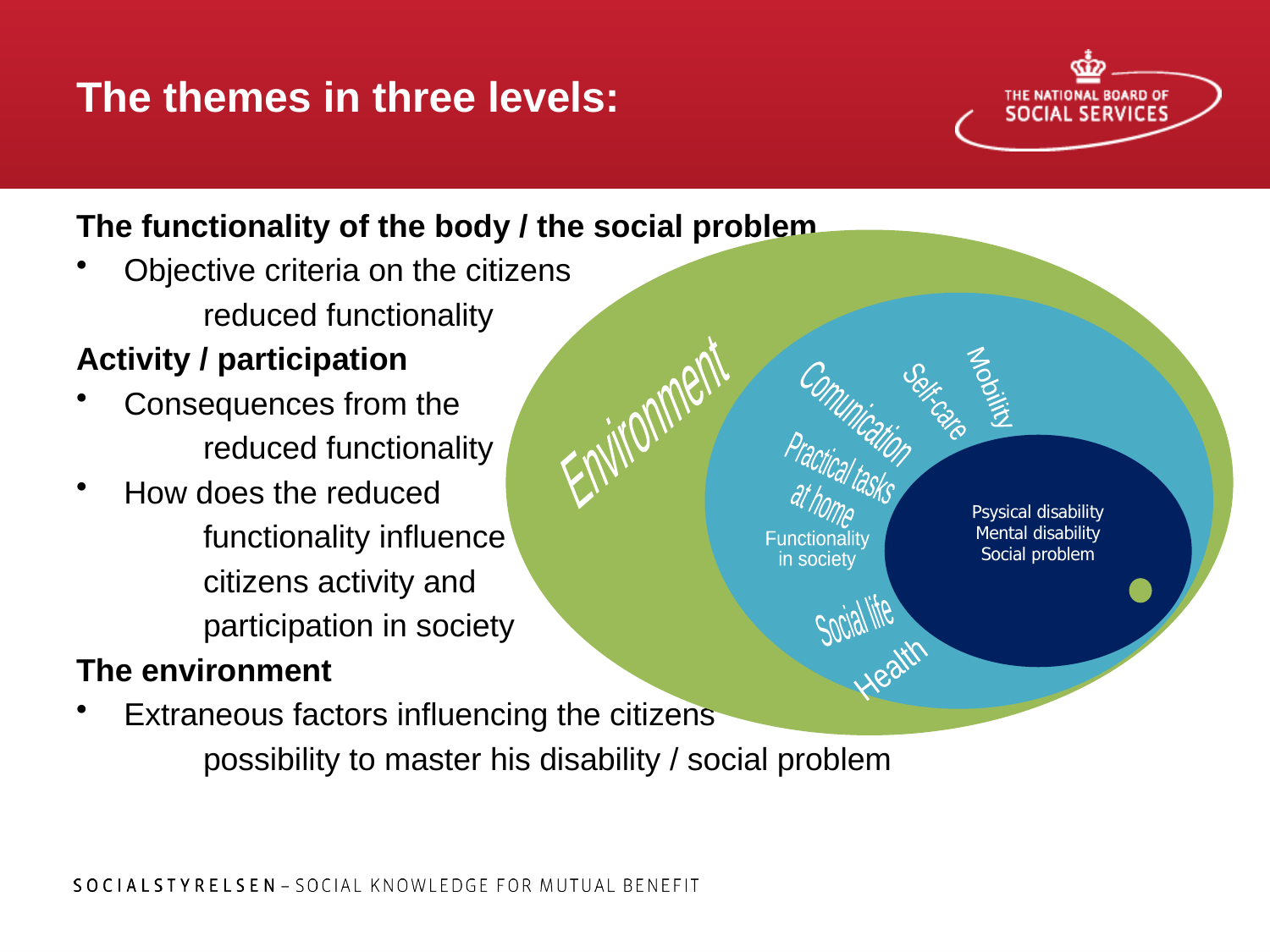

# The themes in three levels:
The functionality of the body / the social problem
Objective criteria on the citizens
	reduced functionality
Activity / participation
Consequences from the
	reduced functionality
How does the reduced
	functionality influence
	citizens activity and
	participation in society
The environment
Extraneous factors influencing the citizens
	possibility to master his disability / social problem

Environment
Mobility
Self-care
Comunication

Practical tasks
at home

Psysical disability
Mental disability
Social problem
Functionality
in society

Social life
Health